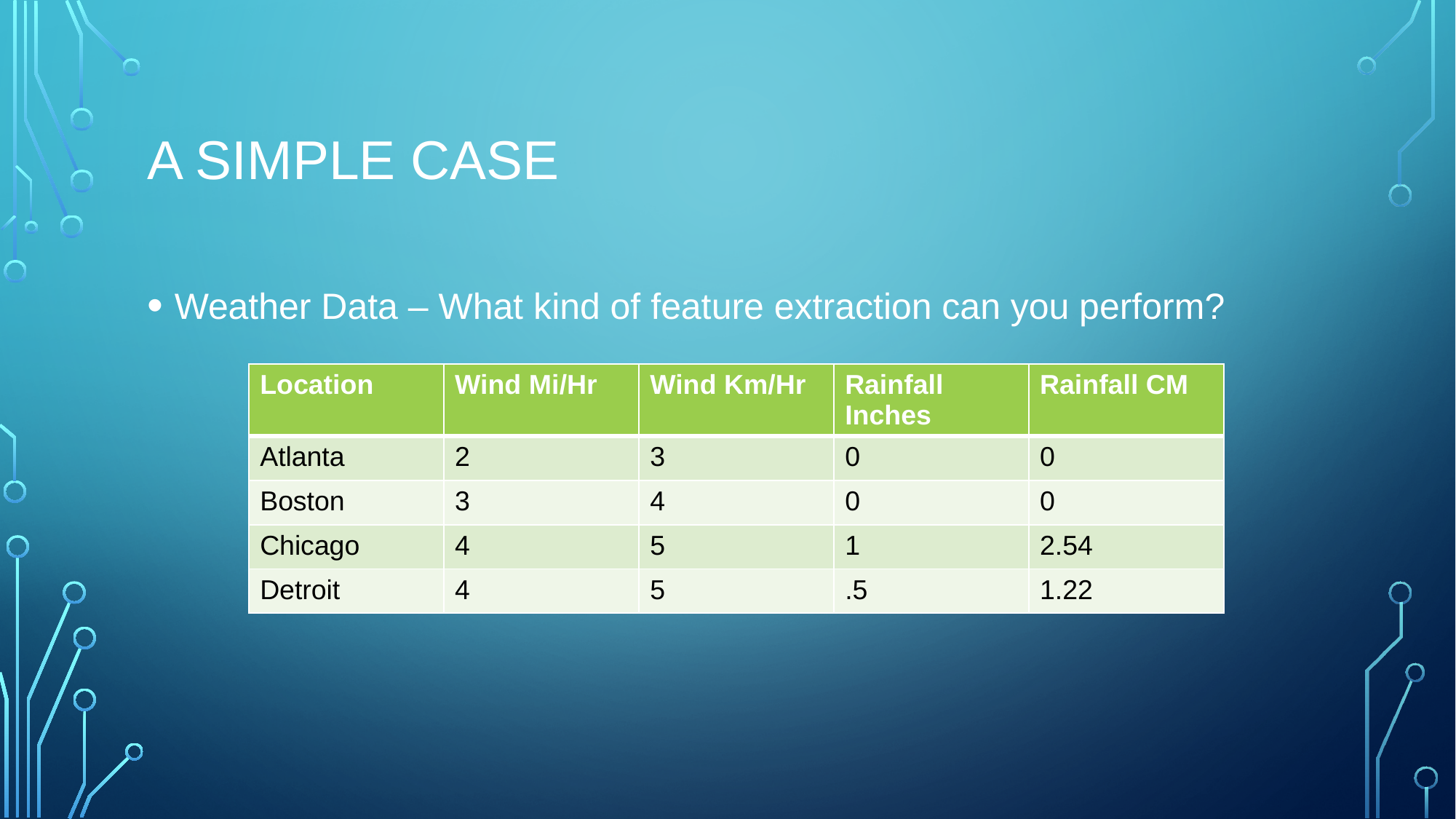

# A simple case
Weather Data – What kind of feature extraction can you perform?
| Location | Wind Mi/Hr | Wind Km/Hr | Rainfall Inches | Rainfall CM |
| --- | --- | --- | --- | --- |
| Atlanta | 2 | 3 | 0 | 0 |
| Boston | 3 | 4 | 0 | 0 |
| Chicago | 4 | 5 | 1 | 2.54 |
| Detroit | 4 | 5 | .5 | 1.22 |